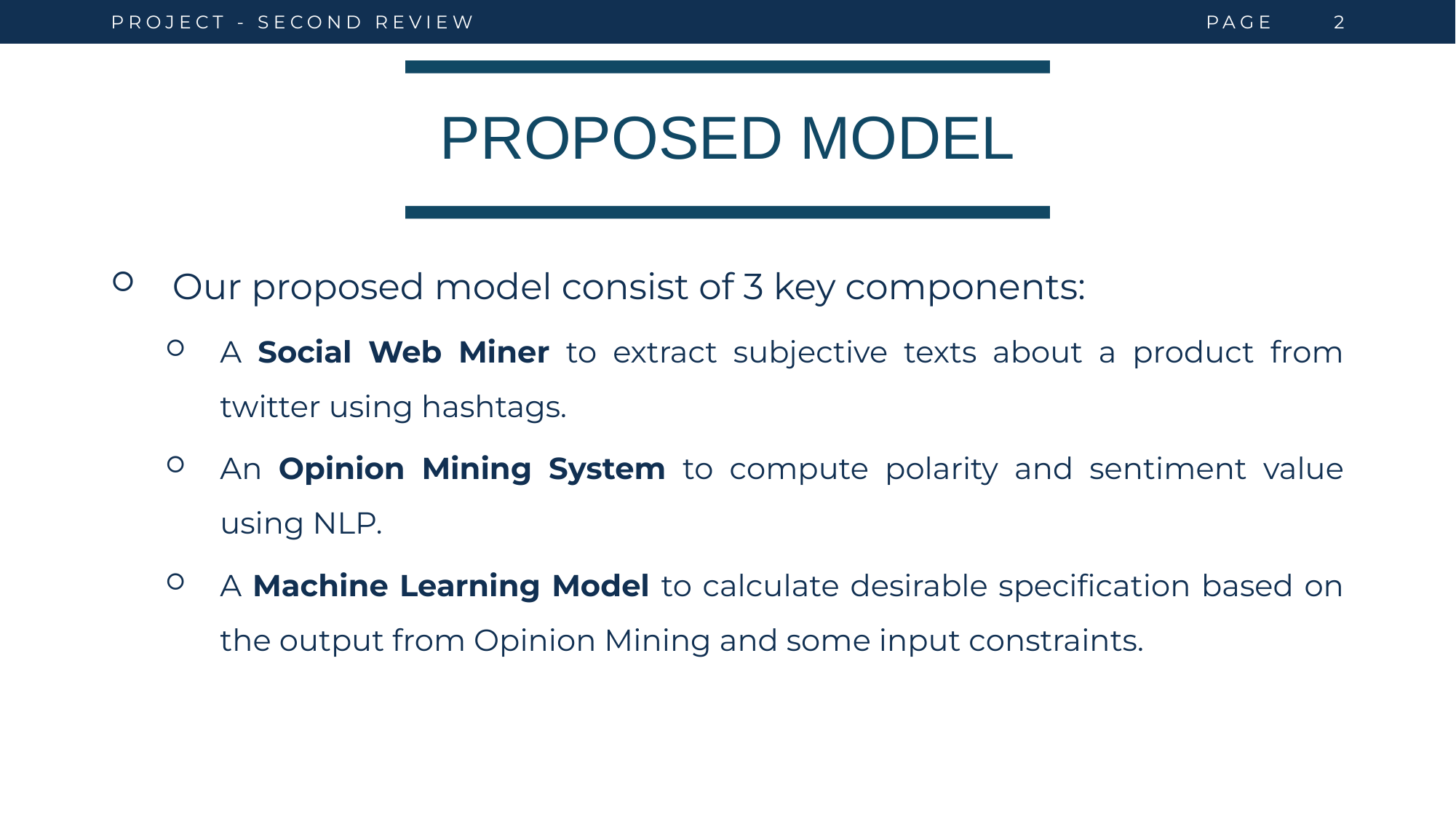

PROJECT - SECOND REVIEW
2
# Proposed Model
Our proposed model consist of 3 key components:
A Social Web Miner to extract subjective texts about a product from twitter using hashtags.
An Opinion Mining System to compute polarity and sentiment value using NLP.
A Machine Learning Model to calculate desirable specification based on the output from Opinion Mining and some input constraints.